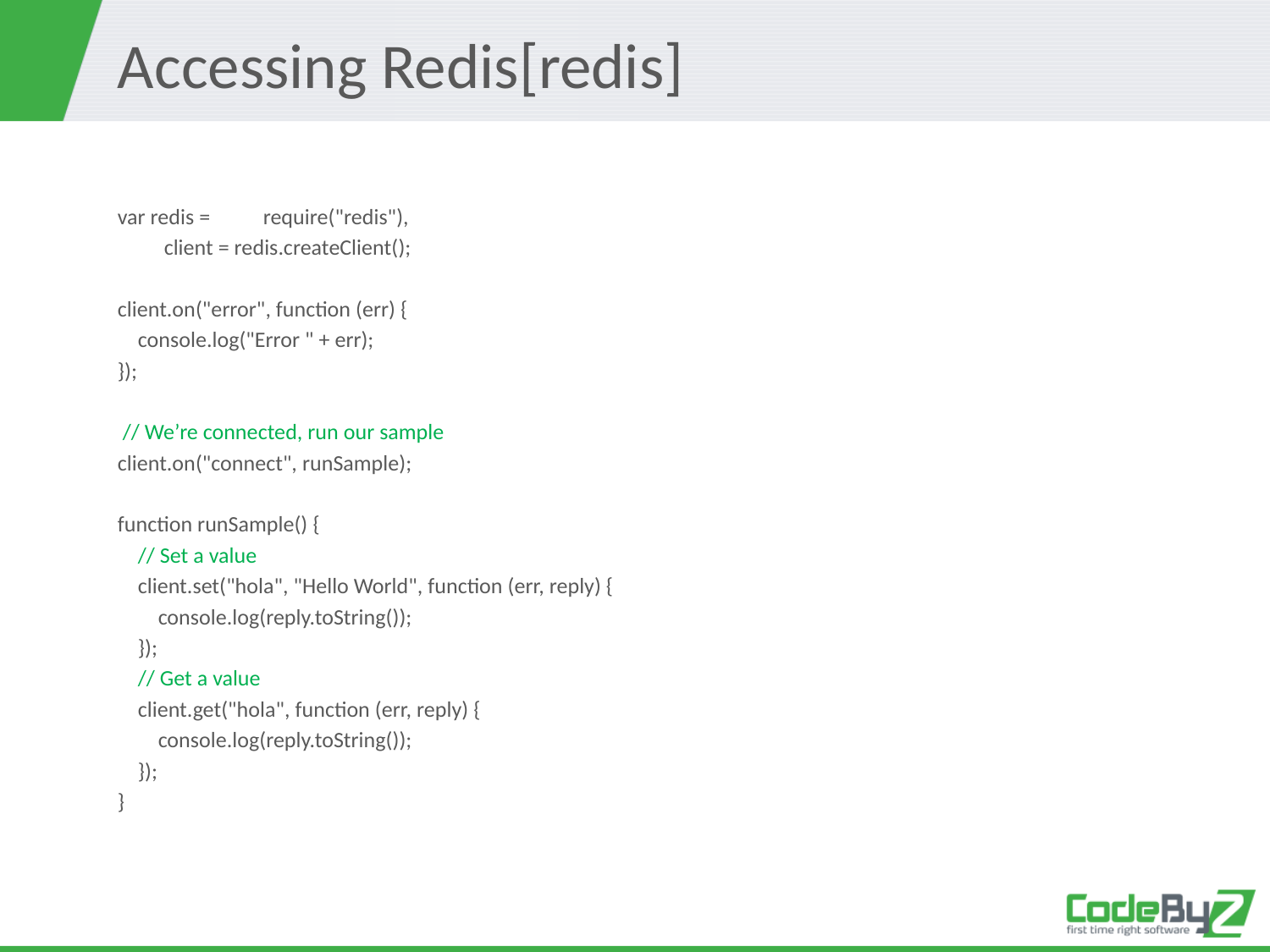

# Accessing Redis[redis]
var redis = 	require("redis"),
		client = redis.createClient();

client.on("error", function (err) {
    console.log("Error " + err);
});

 // We’re connected, run our sample
client.on("connect", runSample);

function runSample() {
    // Set a value
    client.set("hola", "Hello World", function (err, reply) {
        console.log(reply.toString());
    });
    // Get a value
    client.get("hola", function (err, reply) {
        console.log(reply.toString());
    });
}